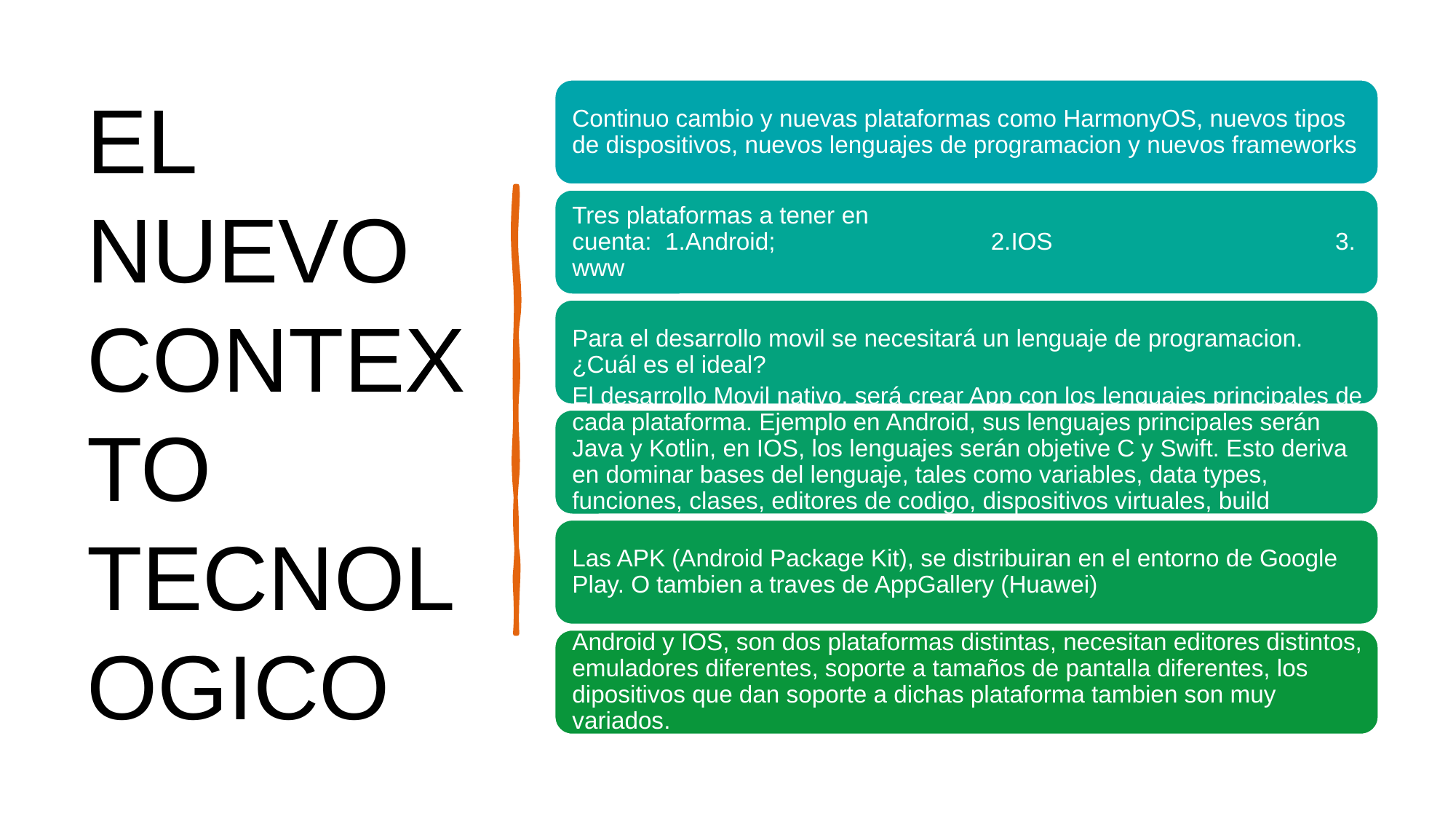

Continuo cambio y nuevas plataformas como HarmonyOS, nuevos tipos de dispositivos, nuevos lenguajes de programacion y nuevos frameworks
Tres plataformas a tener en cuenta:  1.Android;                                2.IOS                                          3. www
Para el desarrollo movil se necesitará un lenguaje de programacion. ¿Cuál es el ideal?
El desarrollo Movil nativo, será crear App con los lenguajes principales de cada plataforma. Ejemplo en Android, sus lenguajes principales serán Java y Kotlin, en IOS, los lenguajes serán objetive C y Swift. Esto deriva en dominar bases del lenguaje, tales como variables, data types, funciones, clases, editores de codigo, dispositivos virtuales, build tools,..etc.
Las APK (Android Package Kit), se distribuiran en el entorno de Google Play. O tambien a traves de AppGallery (Huawei)
Android y IOS, son dos plataformas distintas, necesitan editores distintos, emuladores diferentes, soporte a tamaños de pantalla diferentes, los dipositivos que dan soporte a dichas plataforma tambien son muy variados.
# EL NUEVO CONTEXTO TECNOLOGICO

Autor:A7o
4